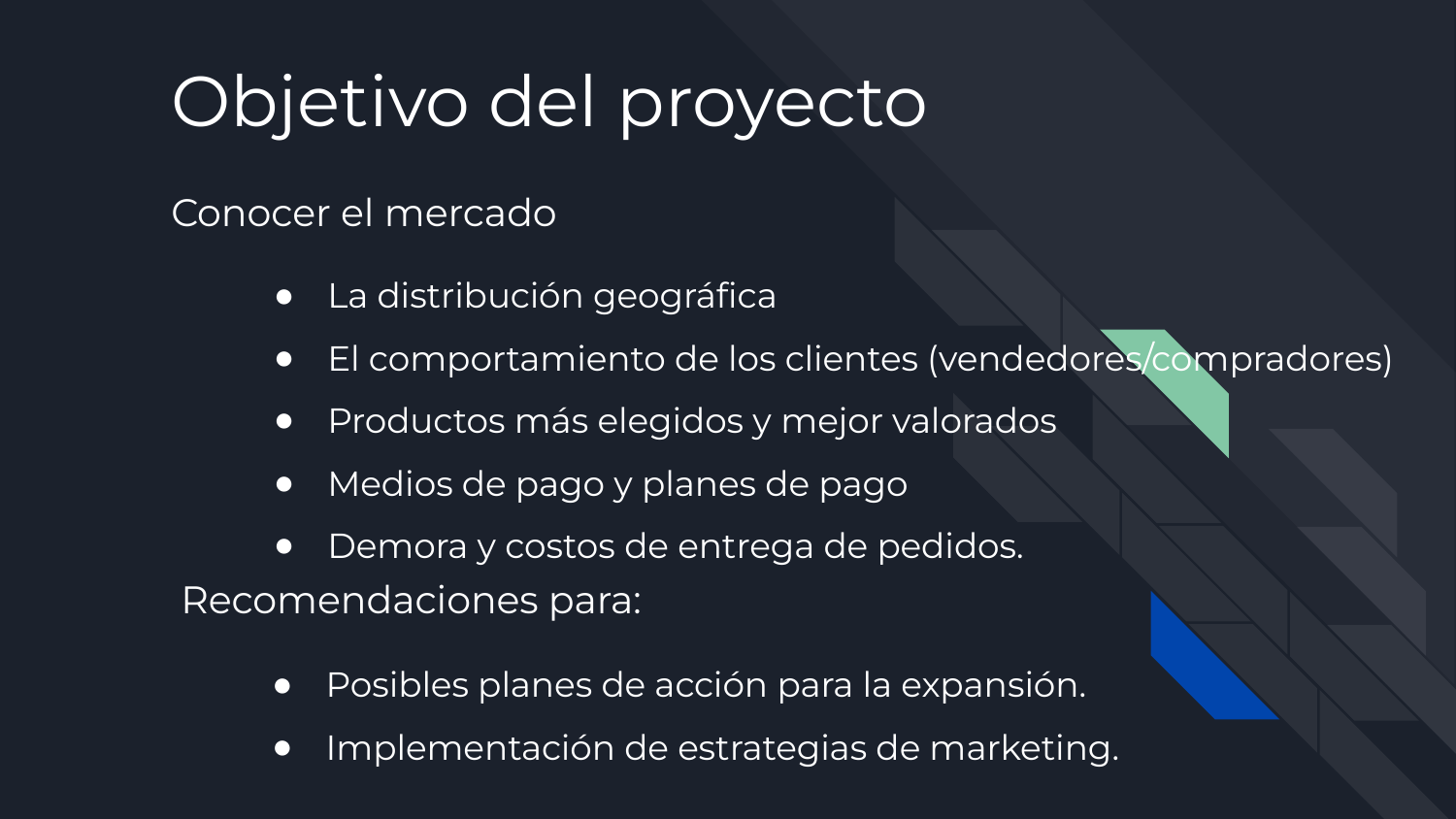

Objetivo del proyecto
Conocer el mercado
La distribución geográfica
El comportamiento de los clientes (vendedores/compradores)
Productos más elegidos y mejor valorados
Medios de pago y planes de pago
Demora y costos de entrega de pedidos.
Recomendaciones para:
Posibles planes de acción para la expansión.
Implementación de estrategias de marketing.